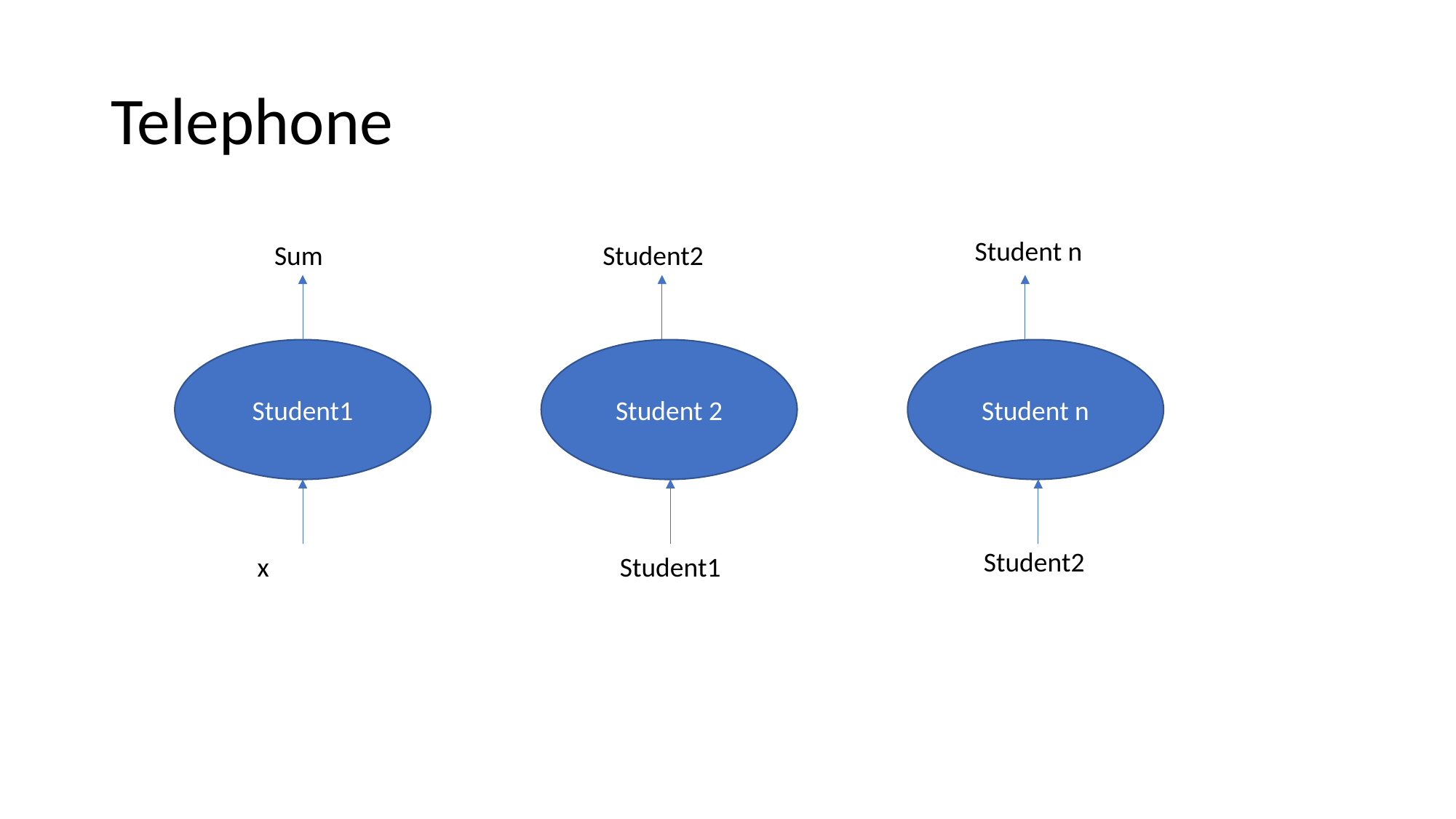

# Telephone
Student n
Sum
Student2
Student1
Student 2
Student n
Student2
x
Student1